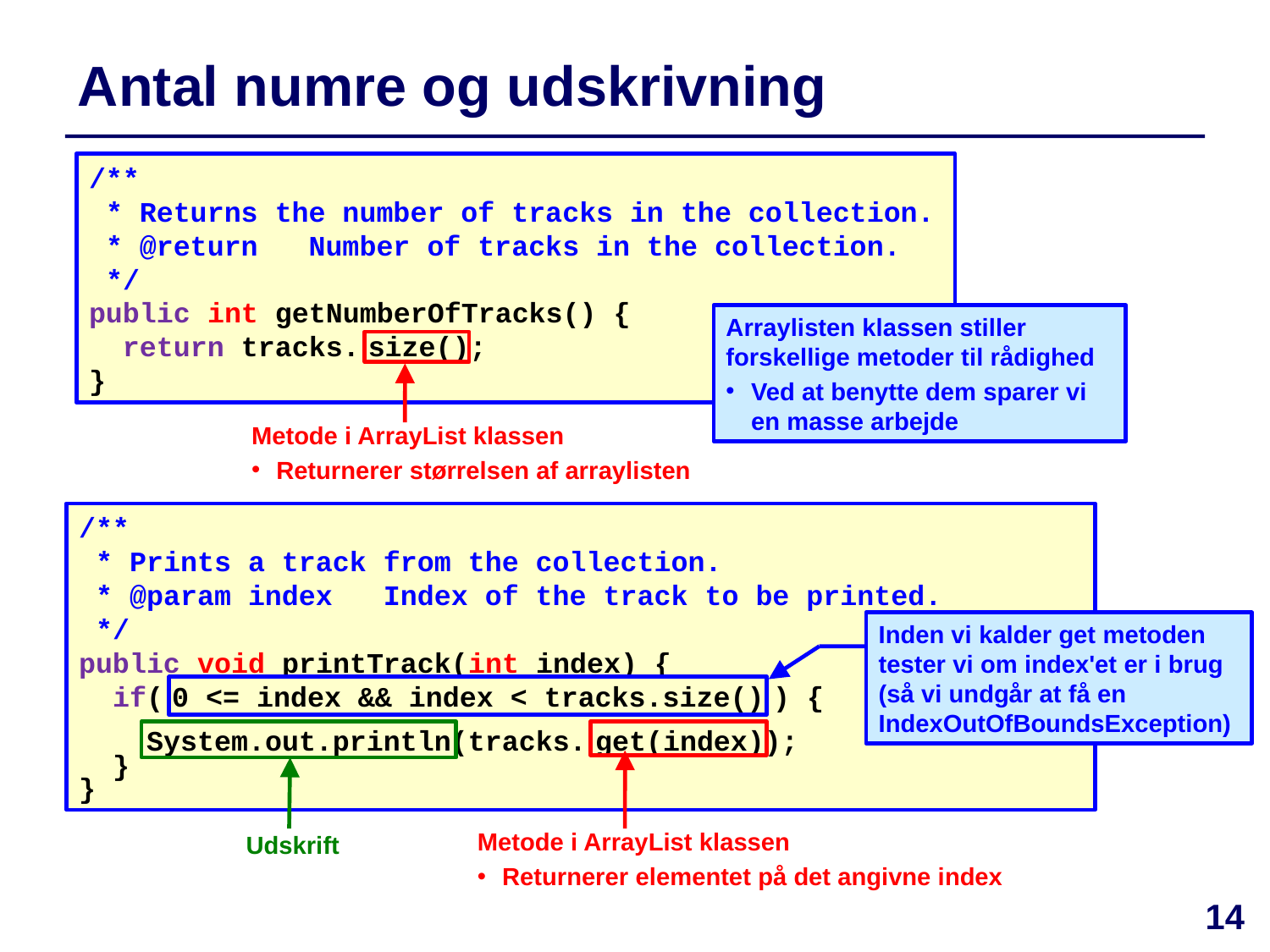

# Antal numre og udskrivning
/**
 * Returns the number of tracks in the collection.
 * @return   Number of tracks in the collection.
 */
public int getNumberOfTracks() {
  return tracks. size();
}
Arraylisten klassen stiller forskellige metoder til rådighed
Ved at benytte dem sparer vi en masse arbejde

Metode i ArrayList klassen
Returnerer størrelsen af arraylisten
/**
 * Prints a track from the collection.
 * @param index   Index of the track to be printed.
 */
public void printTrack(int index) {
  if( 0 <= index && index < tracks.size() ) {
    System.out.println(tracks. get(index));
  }
}
Inden vi kalder get metoden tester vi om index'et er i brug (så vi undgår at få en IndexOutOfBoundsException)

Metode i ArrayList klassen
Returnerer elementet på det angivne index
Udskrift
14